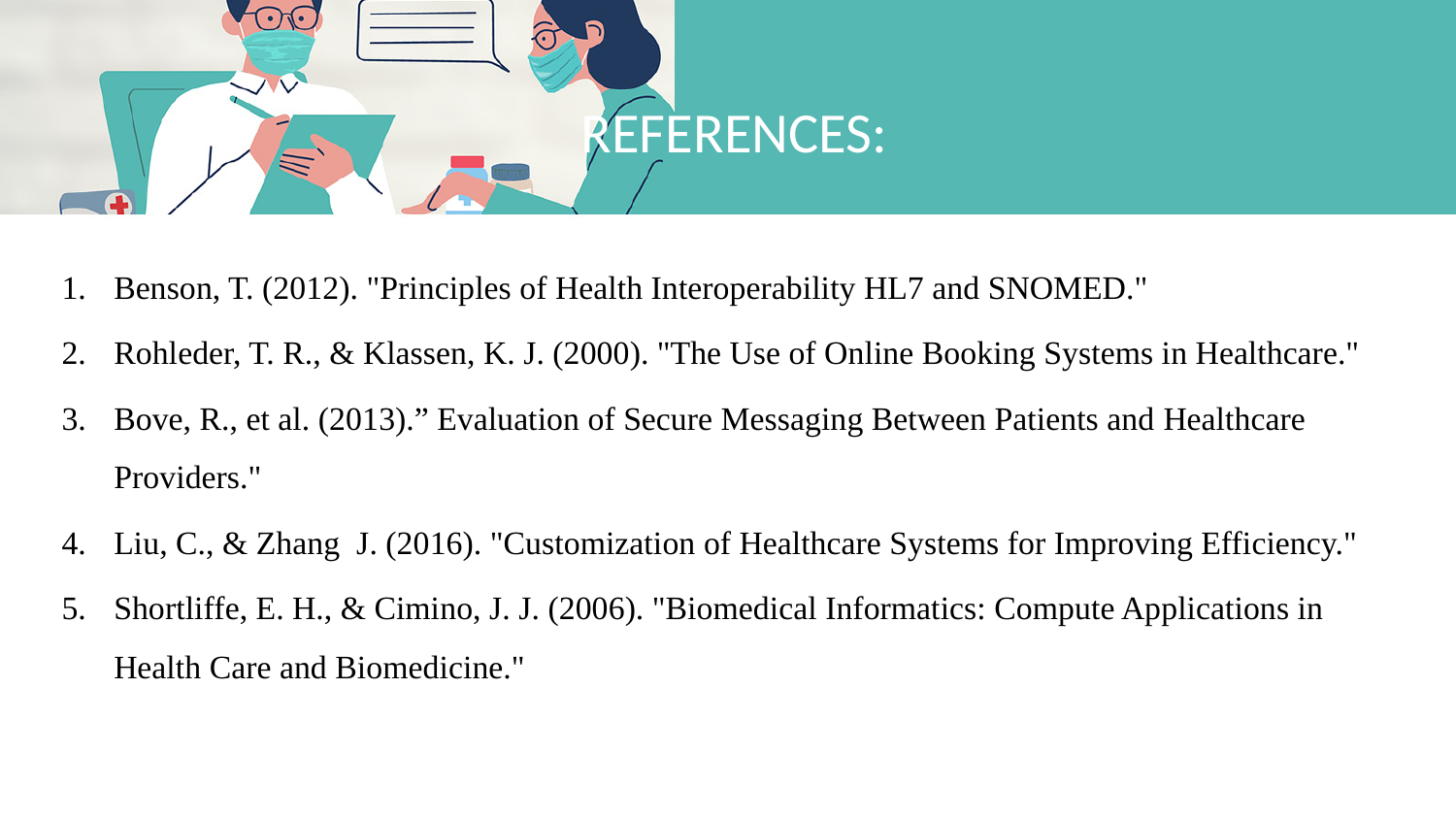

# REFERENCES:
Benson, T. (2012). "Principles of Health Interoperability HL7 and SNOMED."
Rohleder, T. R., & Klassen, K. J. (2000). "The Use of Online Booking Systems in Healthcare."
Bove, R., et al. (2013).” Evaluation of Secure Messaging Between Patients and Healthcare Providers."
Liu, C., & Zhang  J. (2016). "Customization of Healthcare Systems for Improving Efficiency."
Shortliffe, E. H., & Cimino, J. J. (2006). "Biomedical Informatics: Compute Applications in   Health Care and Biomedicine."